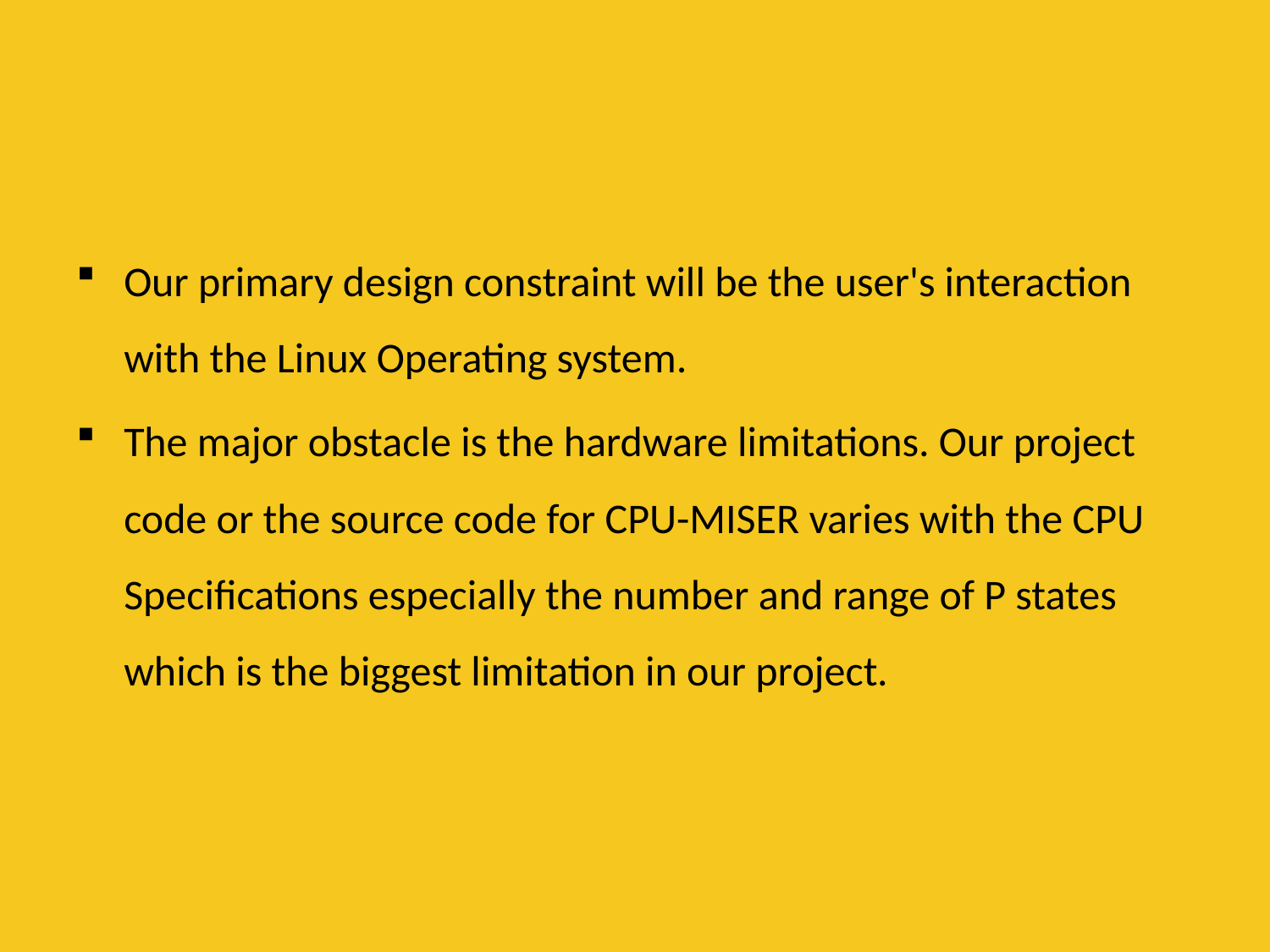

Our primary design constraint will be the user's interaction with the Linux Operating system.
The major obstacle is the hardware limitations. Our project code or the source code for CPU-MISER varies with the CPU Specifications especially the number and range of P states which is the biggest limitation in our project.